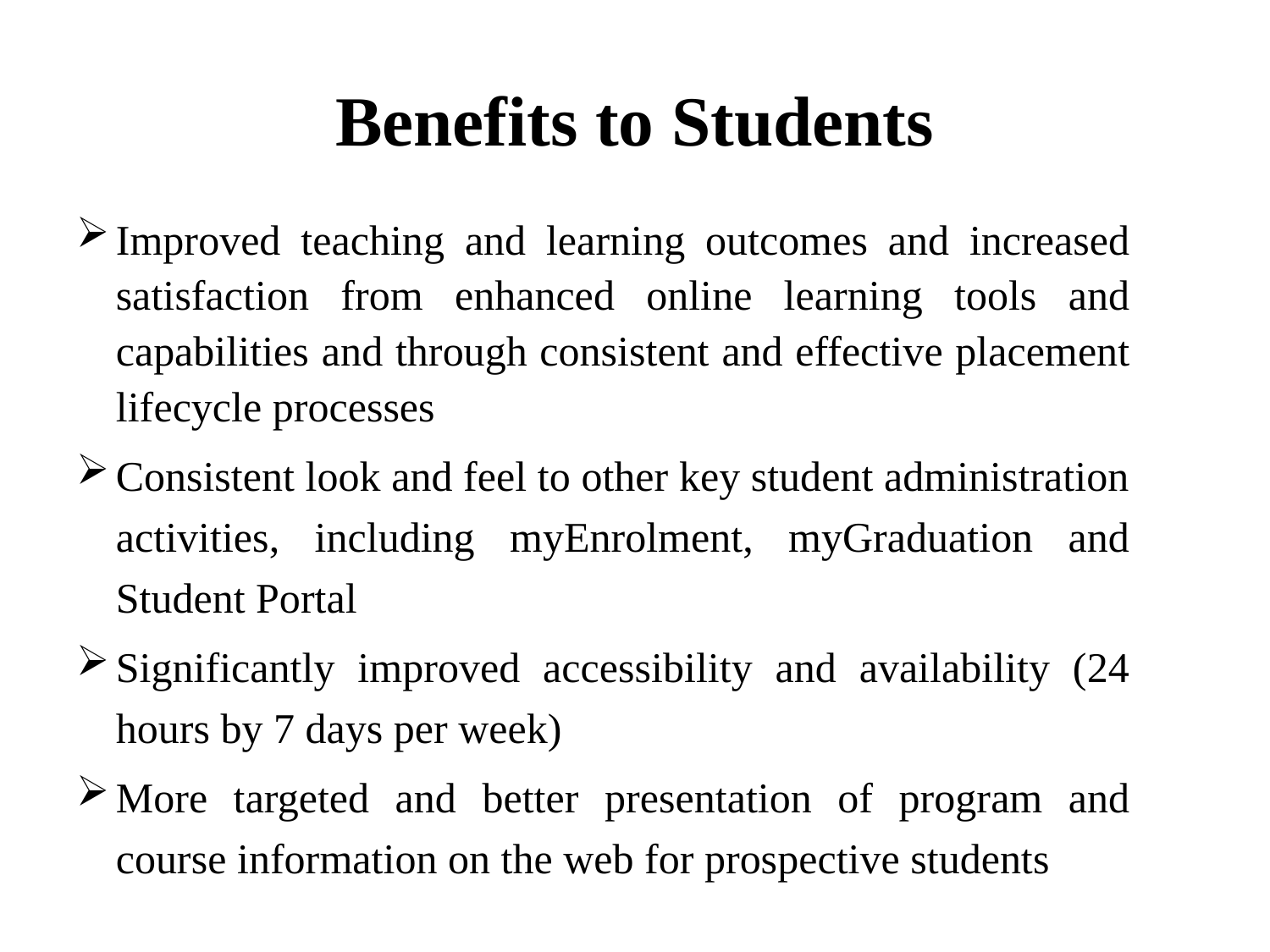

# Benefits to Students
Improved teaching and learning outcomes and increased satisfaction from enhanced online learning tools and capabilities and through consistent and effective placement lifecycle processes
Consistent look and feel to other key student administration activities, including myEnrolment, myGraduation and Student Portal
Significantly improved accessibility and availability (24 hours by 7 days per week)
More targeted and better presentation of program and course information on the web for prospective students